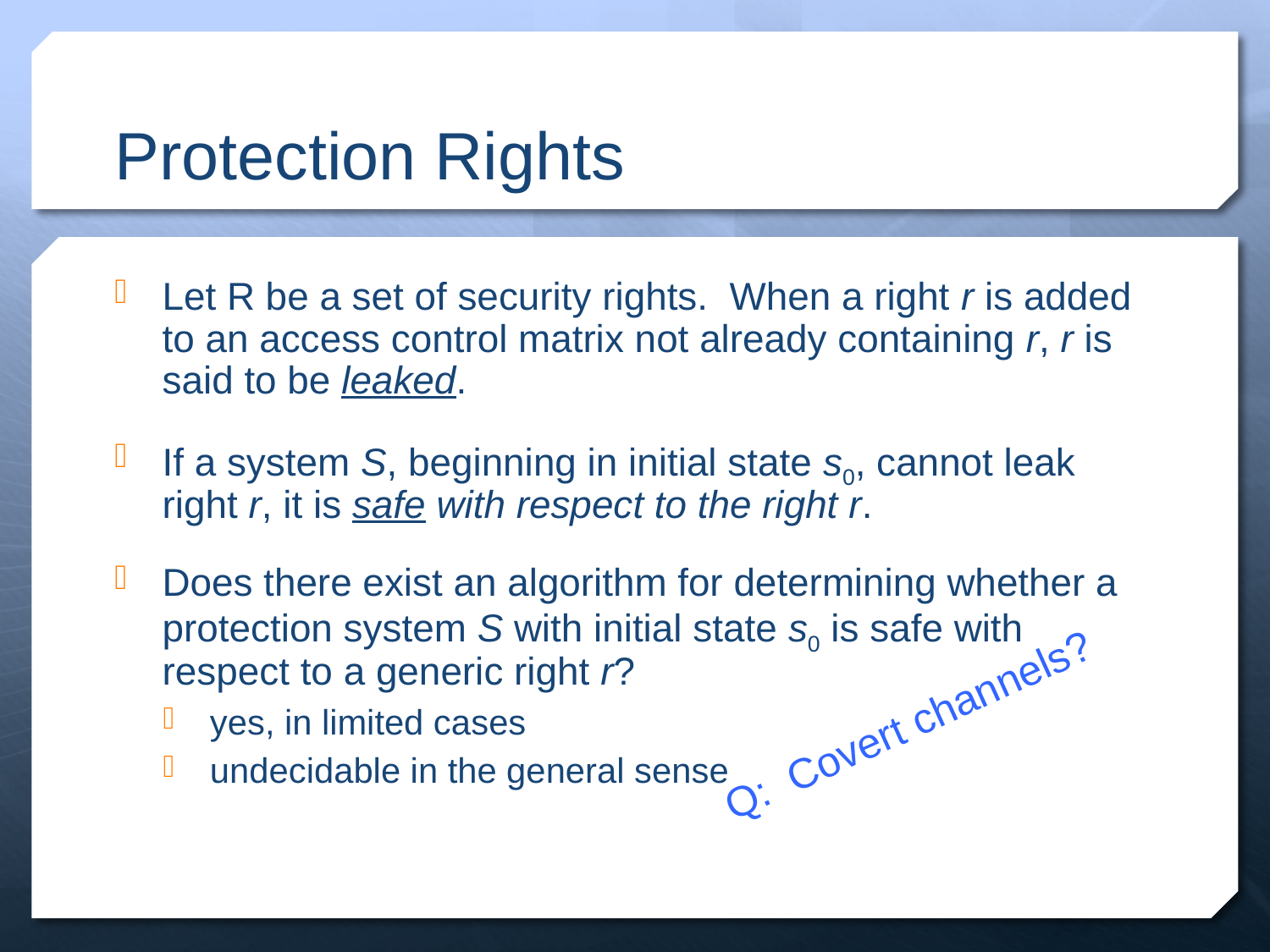

# Protection Rights
Let R be a set of security rights.  When a right r is added to an access control matrix not already containing r, r is said to be leaked.
If a system S, beginning in initial state s0, cannot leak right r, it is safe with respect to the right r.
Does there exist an algorithm for determining whether a protection system S with initial state s0 is safe with respect to a generic right r?
yes, in limited cases
undecidable in the general sense
Q:  Covert channels?